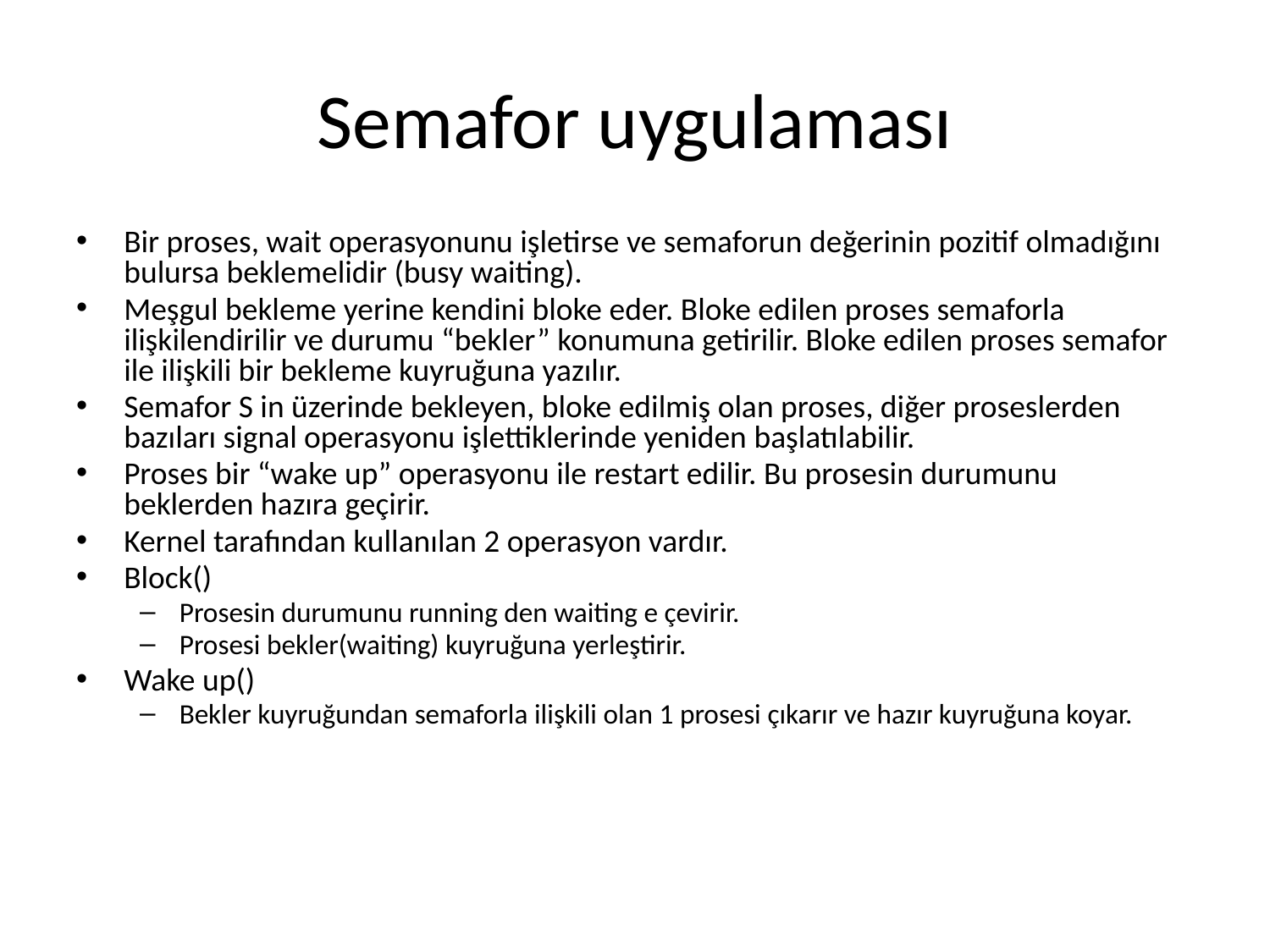

# Semafor uygulaması
Bir proses, wait operasyonunu işletirse ve semaforun değerinin pozitif olmadığını bulursa beklemelidir (busy waiting).
Meşgul bekleme yerine kendini bloke eder. Bloke edilen proses semaforla ilişkilendirilir ve durumu “bekler” konumuna getirilir. Bloke edilen proses semafor ile ilişkili bir bekleme kuyruğuna yazılır.
Semafor S in üzerinde bekleyen, bloke edilmiş olan proses, diğer proseslerden bazıları signal operasyonu işlettiklerinde yeniden başlatılabilir.
Proses bir “wake up” operasyonu ile restart edilir. Bu prosesin durumunu beklerden hazıra geçirir.
Kernel tarafından kullanılan 2 operasyon vardır.
Block()
Prosesin durumunu running den waiting e çevirir.
Prosesi bekler(waiting) kuyruğuna yerleştirir.
Wake up()
Bekler kuyruğundan semaforla ilişkili olan 1 prosesi çıkarır ve hazır kuyruğuna koyar.